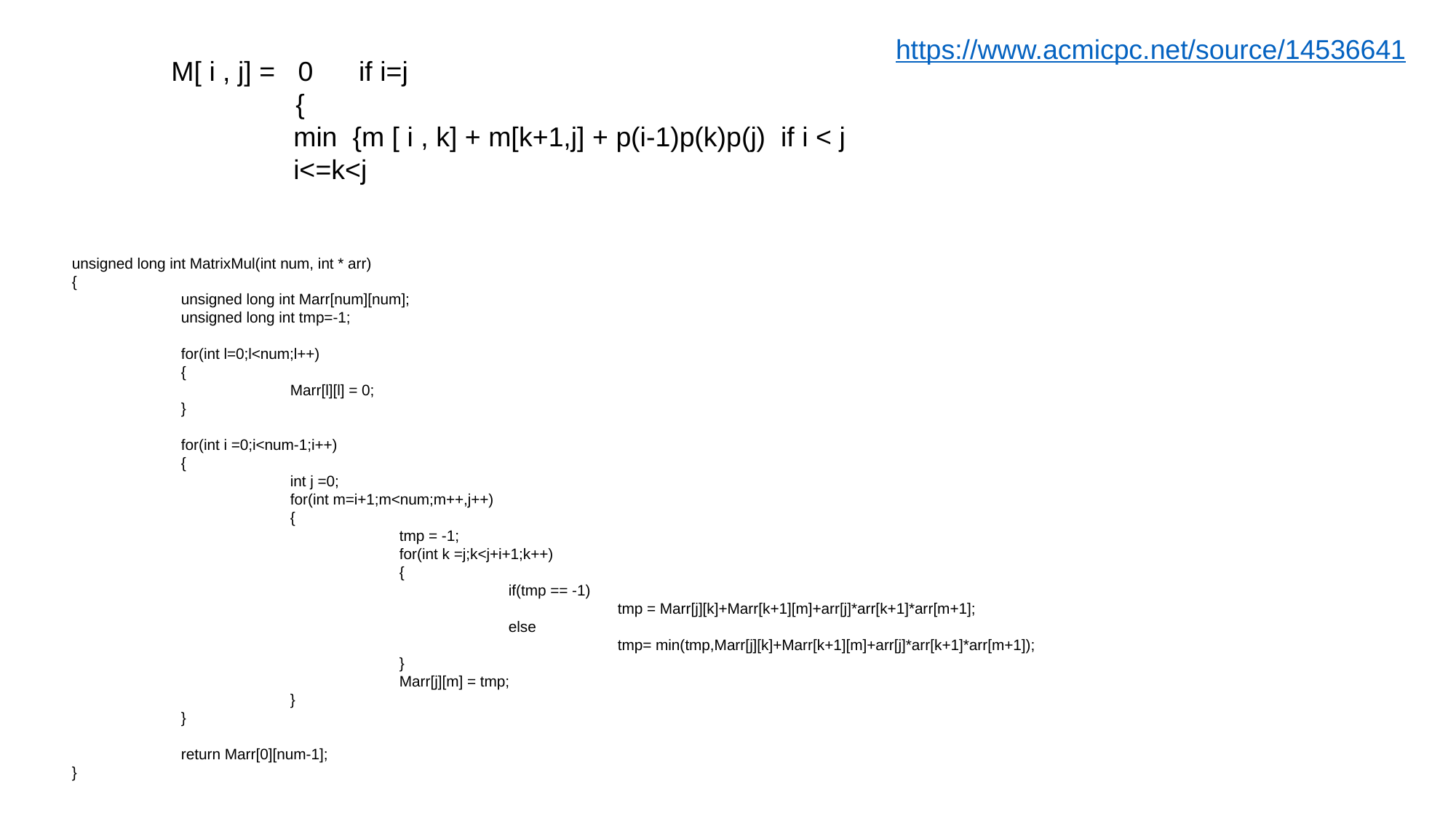

https://www.acmicpc.net/source/14536641
M[ i , j] =   0      if i=j
	  {
                min  {m [ i , k] + m[k+1,j] + p(i-1)p(k)p(j)  if i < j
                i<=k<j
unsigned long int MatrixMul(int num, int * arr)
{
	unsigned long int Marr[num][num];
	unsigned long int tmp=-1;

	for(int l=0;l<num;l++)
	{
		Marr[l][l] = 0;
	}

	for(int i =0;i<num-1;i++)
	{
		int j =0;
		for(int m=i+1;m<num;m++,j++)
		{
			tmp = -1;
			for(int k =j;k<j+i+1;k++)
			{
				if(tmp == -1)
					tmp = Marr[j][k]+Marr[k+1][m]+arr[j]*arr[k+1]*arr[m+1];
				else
					tmp= min(tmp,Marr[j][k]+Marr[k+1][m]+arr[j]*arr[k+1]*arr[m+1]);
			}
			Marr[j][m] = tmp;
		}
	}

	return Marr[0][num-1];
}